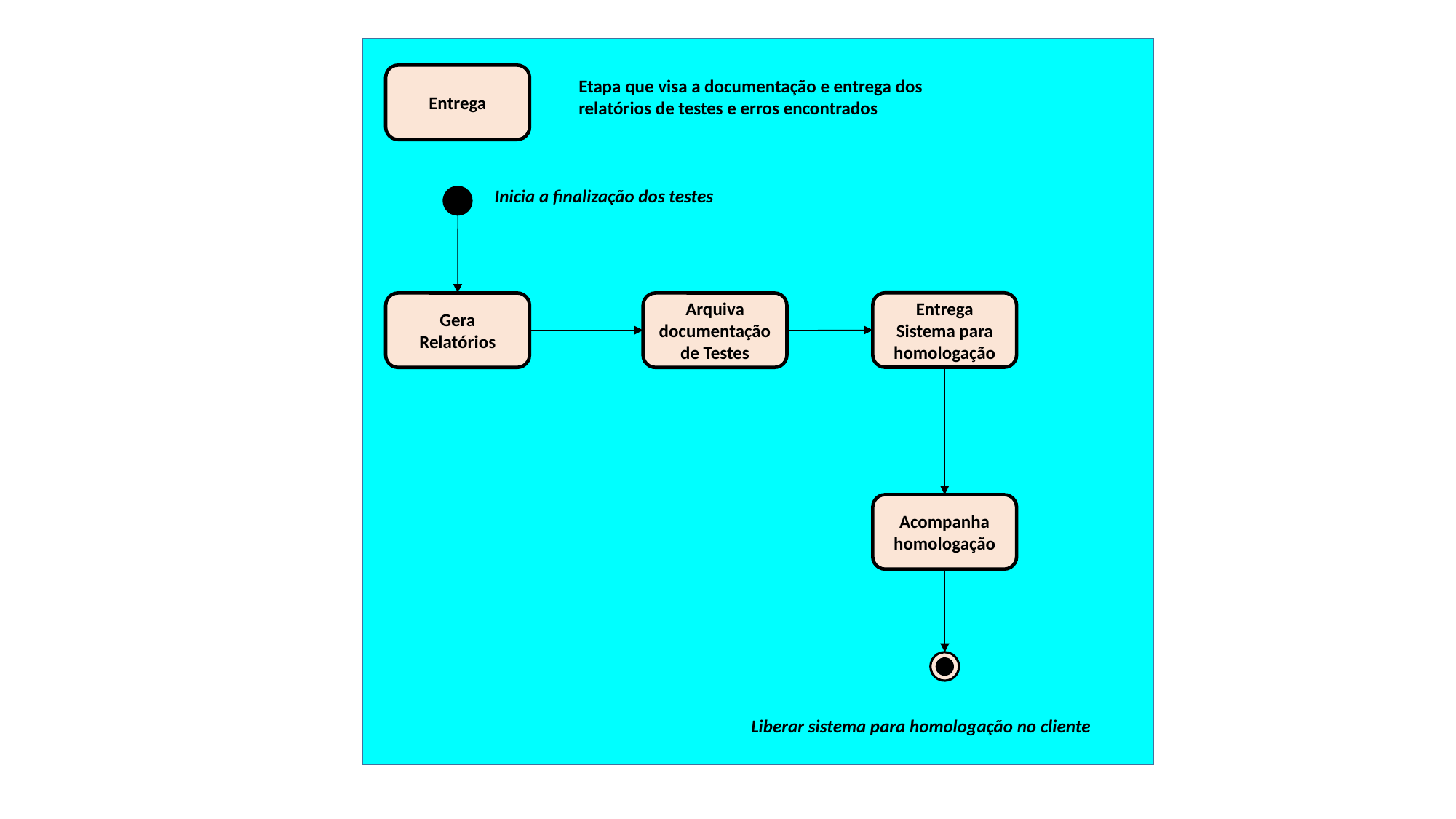

Entrega
Etapa que visa a documentação e entrega dos relatórios de testes e erros encontrados
Inicia a finalização dos testes

Entrega Sistema para homologação
Gera Relatórios
Arquiva documentação de Testes
Acompanha homologação

Liberar sistema para homologação no cliente